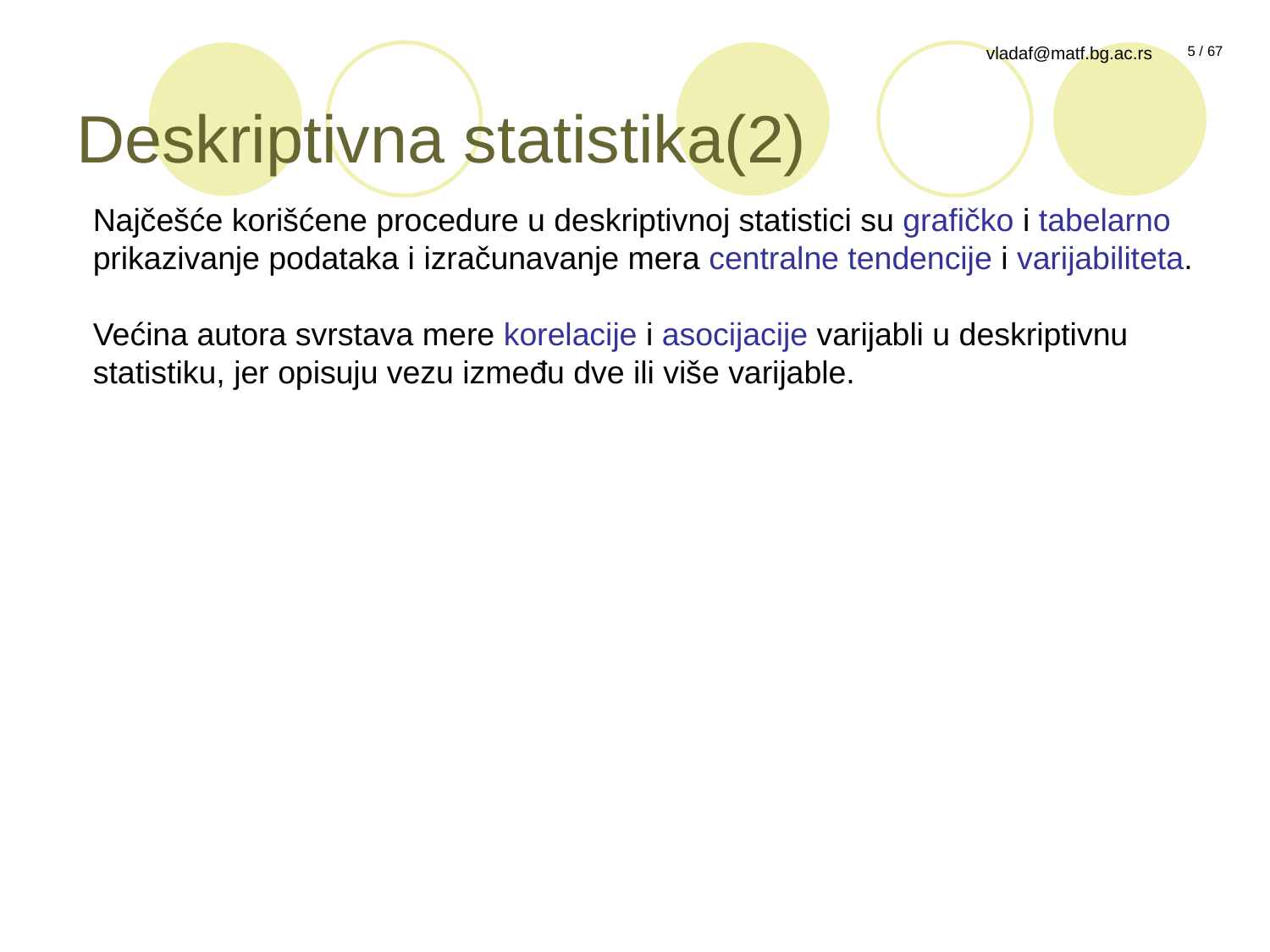

# Deskriptivna statistika(2)
Najčešće korišćene procedure u deskriptivnoj statistici su grafičko i tabelarno prikazivanje podataka i izračunavanje mera centralne tendencije i varijabiliteta.

Većina autora svrstava mere korelacije i asocijacije varijabli u deskriptivnu statistiku, jer opisuju vezu između dve ili više varijable.